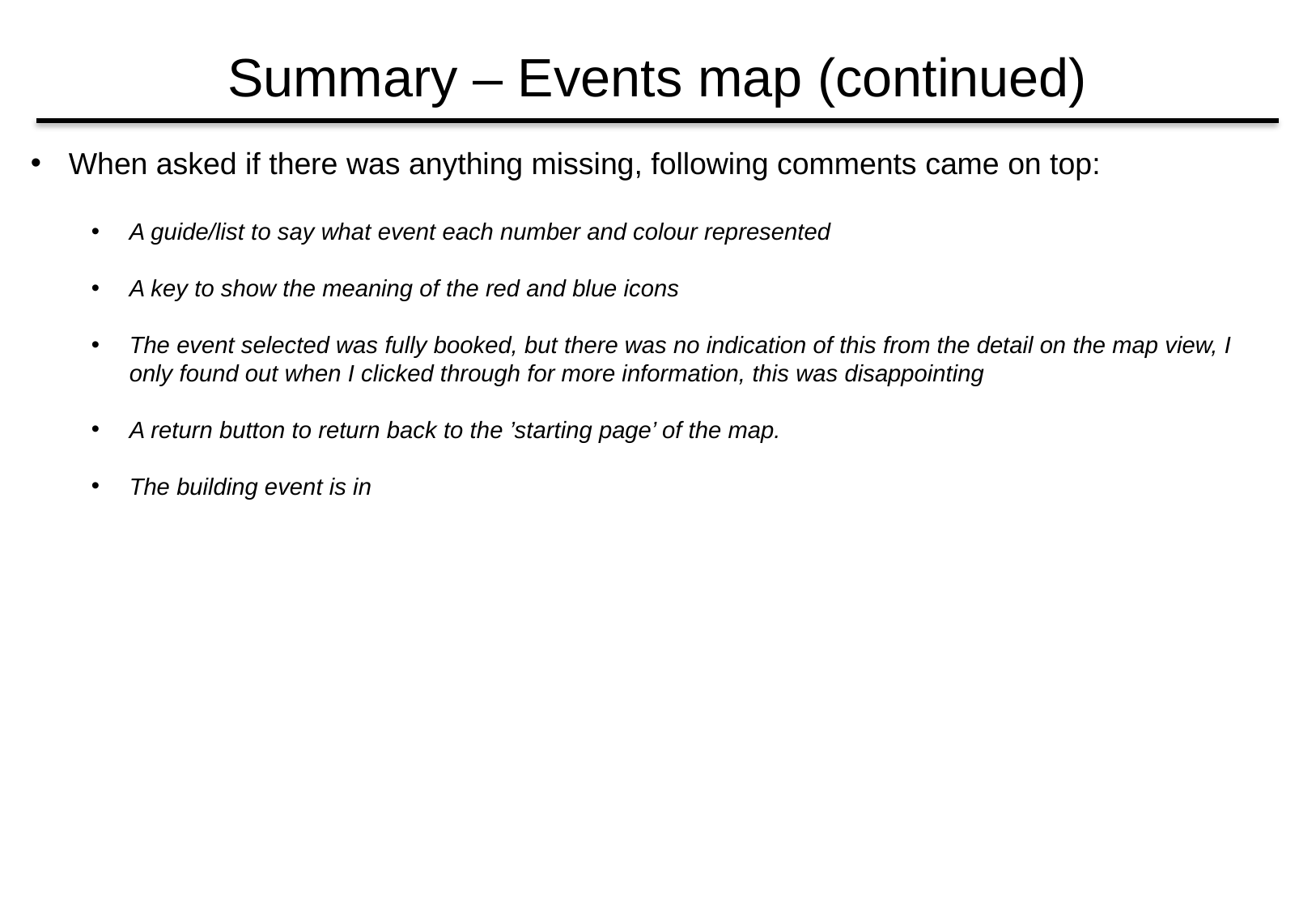

# Summary – Events map (continued)
When asked if there was anything missing, following comments came on top:

A guide/list to say what event each number and colour represented

A key to show the meaning of the red and blue icons

The event selected was fully booked, but there was no indication of this from the detail on the map view, I only found out when I clicked through for more information, this was disappointing

A return button to return back to the ’starting page’ of the map.

The building event is in